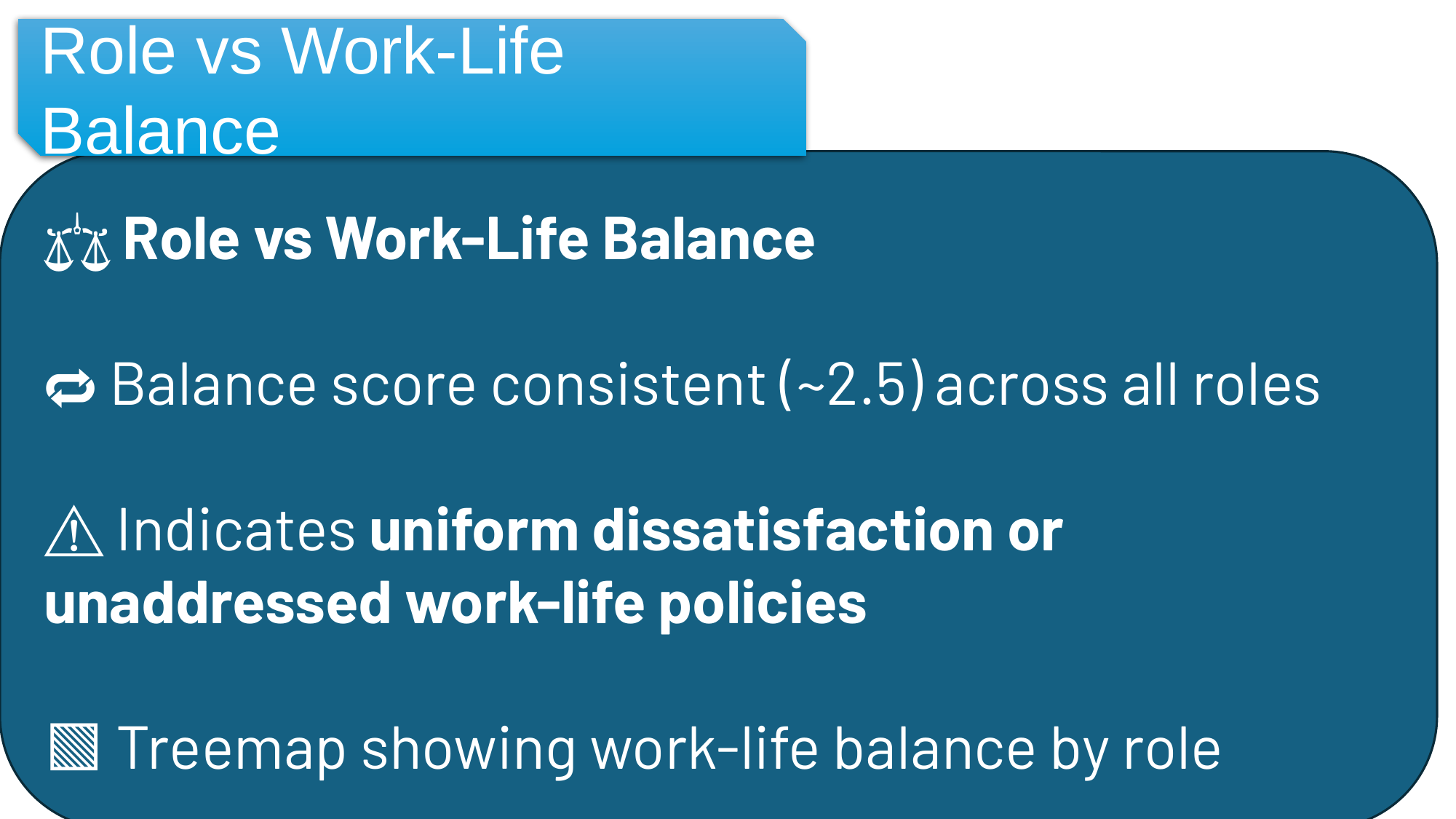

Role vs Work-Life Balance
⚖️ Role vs Work-Life Balance

🔁 Balance score consistent (~2.5) across all roles

⚠️ Indicates uniform dissatisfaction or unaddressed work-life policies

🟩 Treemap showing work-life balance by role